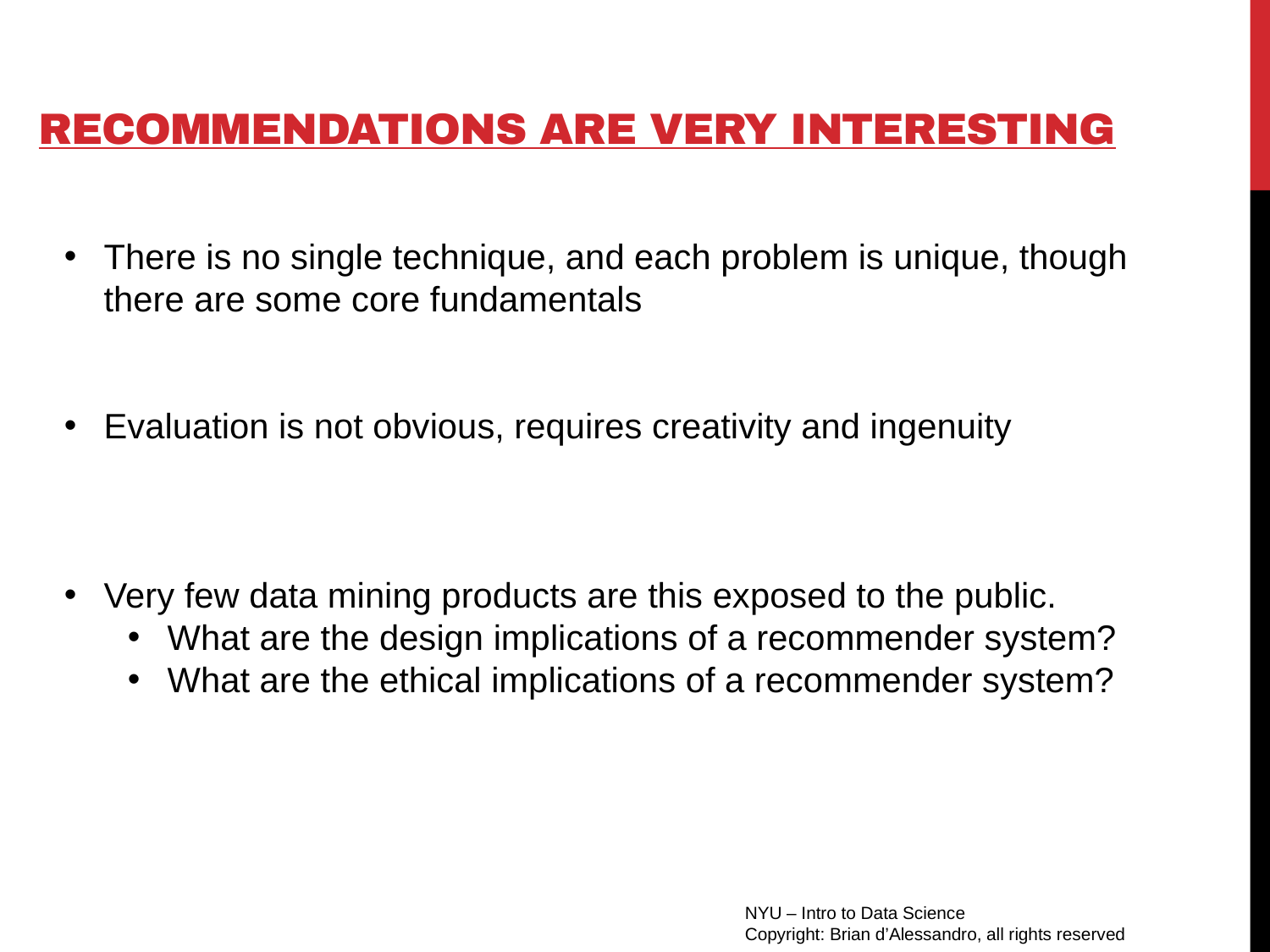

# Recommendations are very interesting
There is no single technique, and each problem is unique, though there are some core fundamentals

Evaluation is not obvious, requires creativity and ingenuity

Very few data mining products are this exposed to the public.
What are the design implications of a recommender system?
What are the ethical implications of a recommender system?